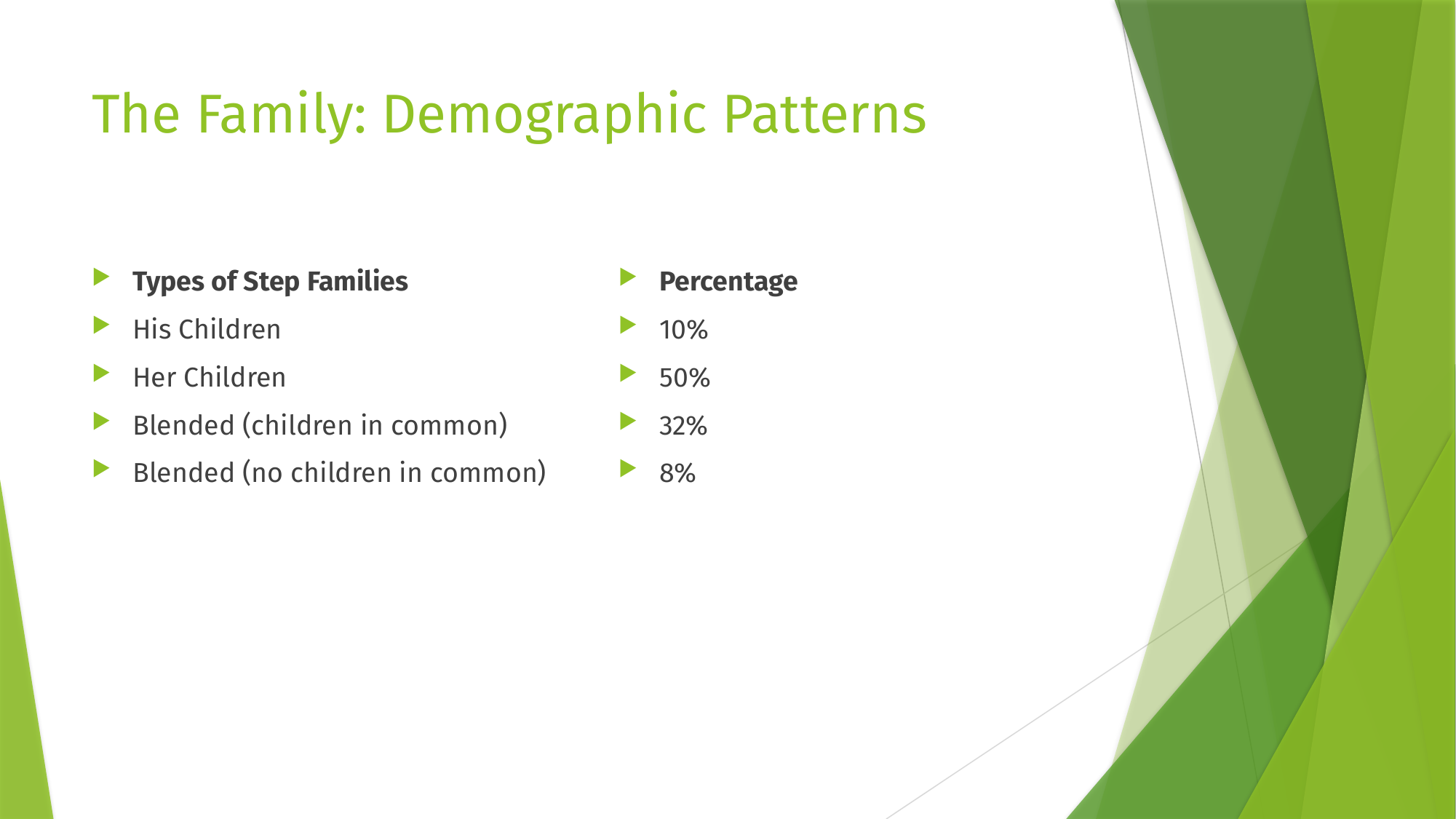

# The Family: Demographic Patterns
Types of Step Families
His Children
Her Children
Blended (children in common)
Blended (no children in common)

Percentage
10%
50%
32%
8%